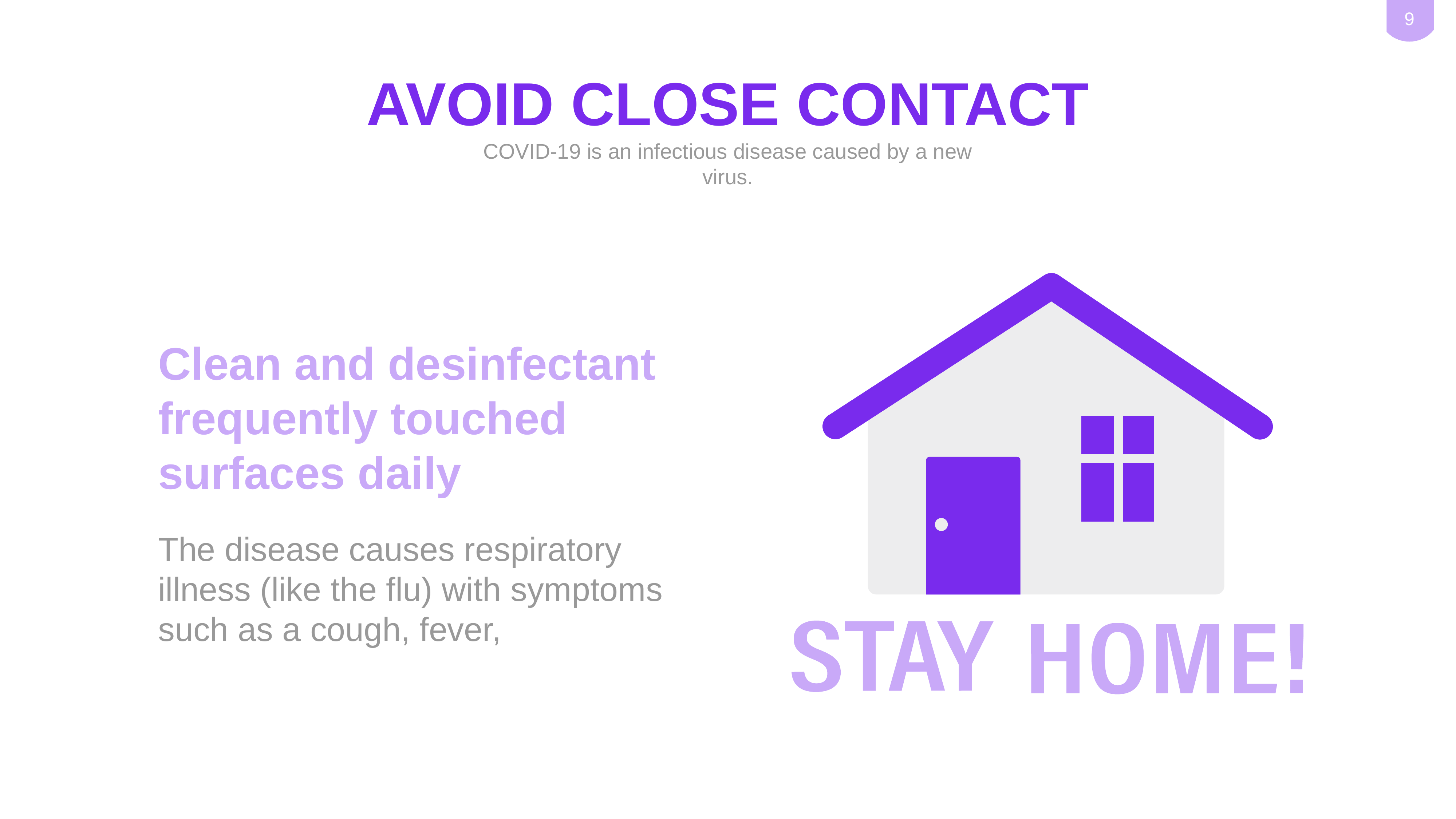

AVOID CLOSE CONTACT
COVID-19 is an infectious disease caused by a new virus.

Clean and desinfectant frequently touched surfaces daily
The disease causes respiratory illness (like the flu) with symptoms such as a cough, fever,